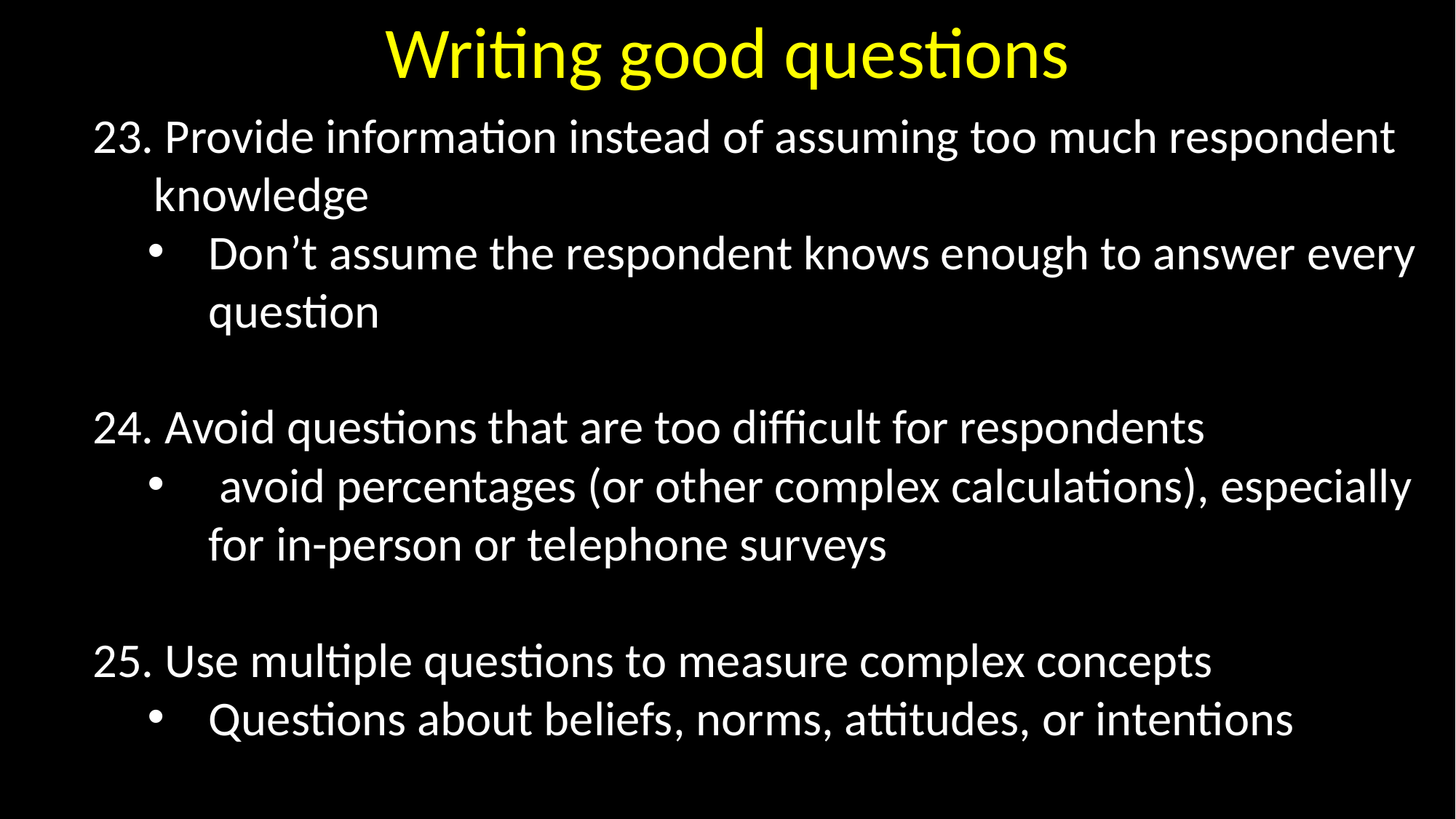

Writing good questions
 Provide information instead of assuming too much respondent knowledge
Don’t assume the respondent knows enough to answer every question

 Avoid questions that are too difficult for respondents
 avoid percentages (or other complex calculations), especially for in-person or telephone surveys

 Use multiple questions to measure complex concepts
Questions about beliefs, norms, attitudes, or intentions